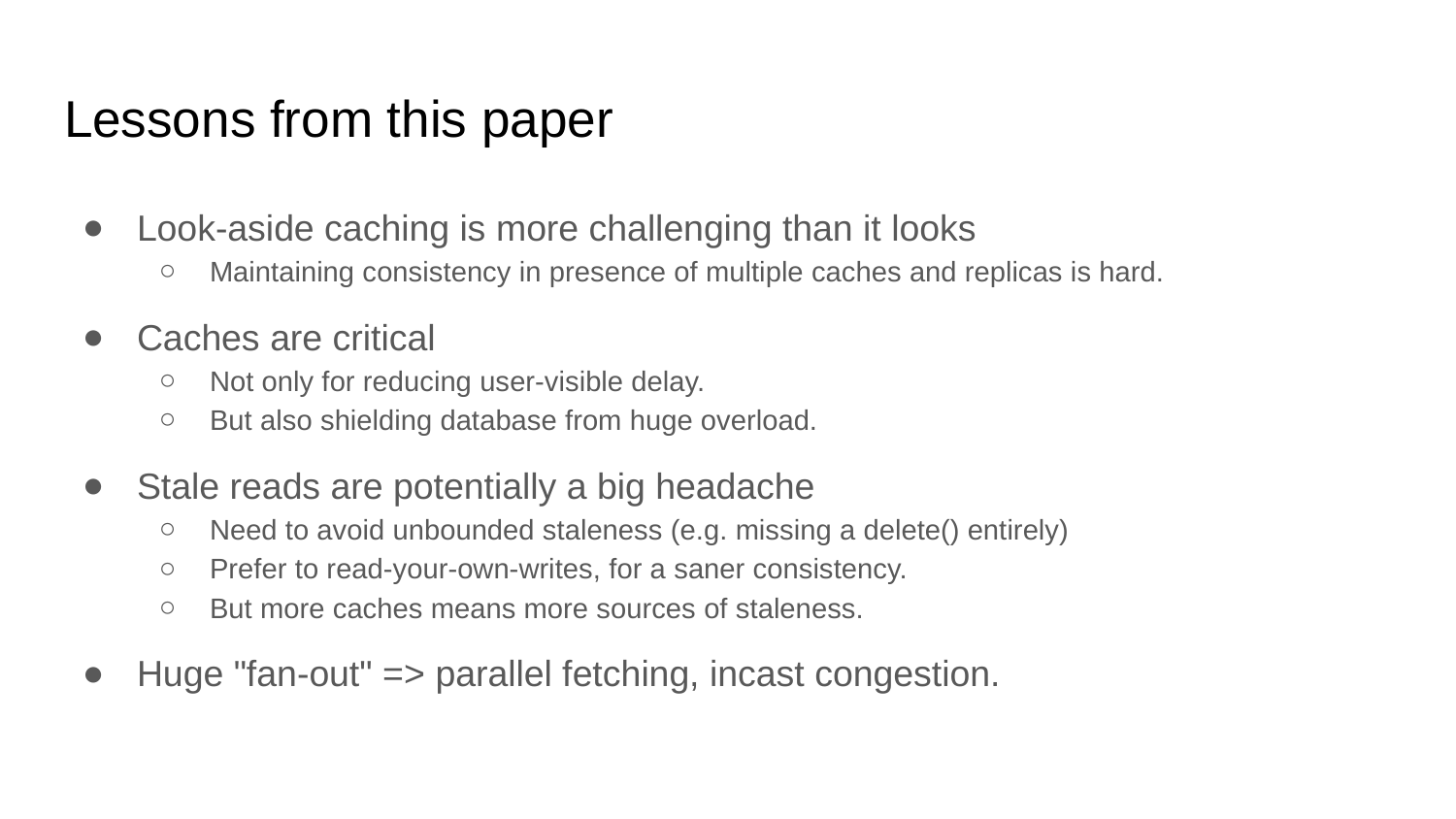

# Lessons from this paper
Look-aside caching is more challenging than it looks
Maintaining consistency in presence of multiple caches and replicas is hard.
Caches are critical
Not only for reducing user-visible delay.
But also shielding database from huge overload.
Stale reads are potentially a big headache
Need to avoid unbounded staleness (e.g. missing a delete() entirely)
Prefer to read-your-own-writes, for a saner consistency.
But more caches means more sources of staleness.
Huge "fan-out" => parallel fetching, incast congestion.